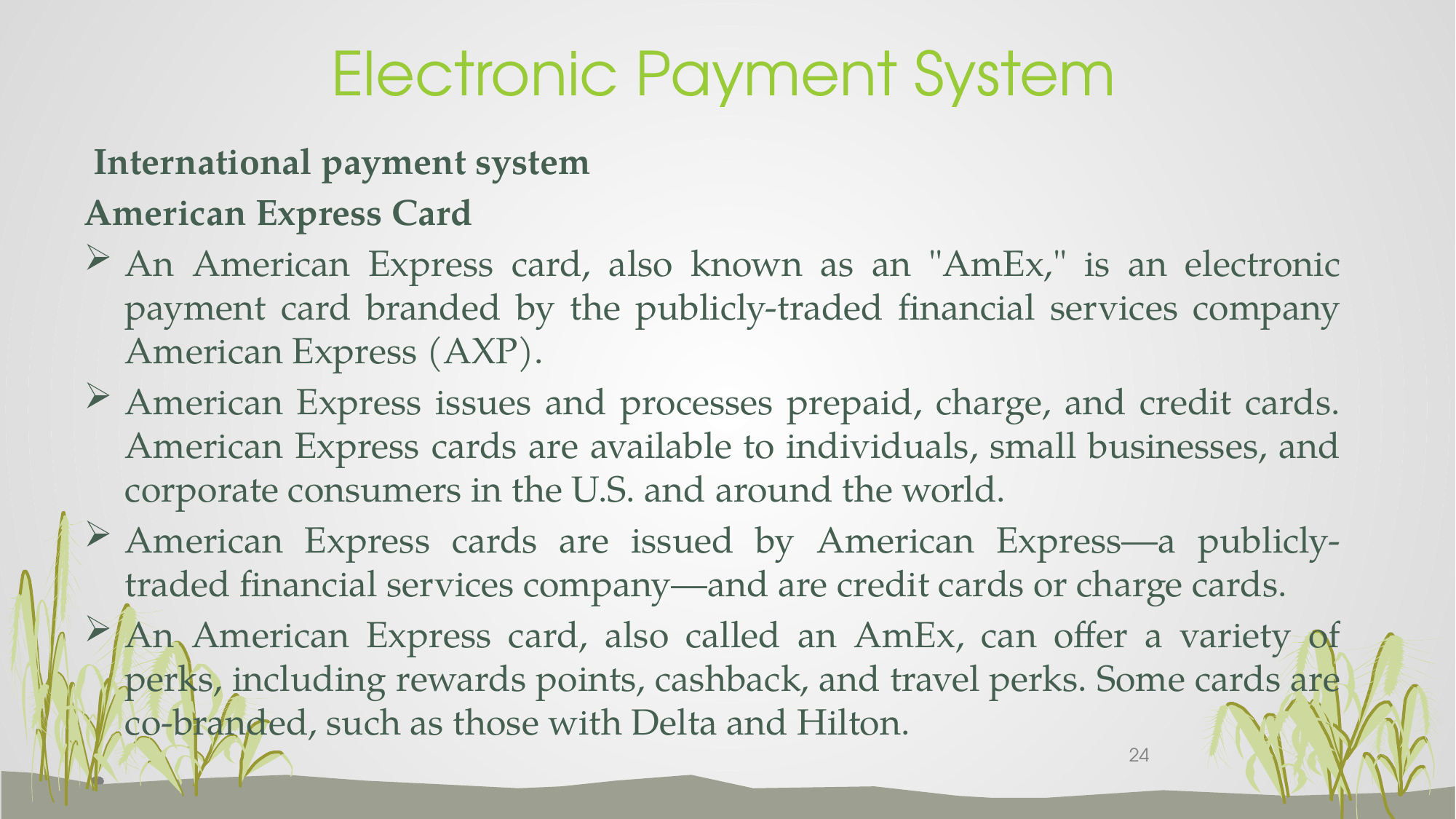

# Electronic Payment System
 International payment system
American Express Card
An American Express card, also known as an "AmEx," is an electronic payment card branded by the publicly-traded financial services company American Express (AXP).
American Express issues and processes prepaid, charge, and credit cards. American Express cards are available to individuals, small businesses, and corporate consumers in the U.S. and around the world.
American Express cards are issued by American Express—a publicly-traded financial services company—and are credit cards or charge cards.
An American Express card, also called an AmEx, can offer a variety of perks, including rewards points, cashback, and travel perks. Some cards are co-branded, such as those with Delta and Hilton.
24